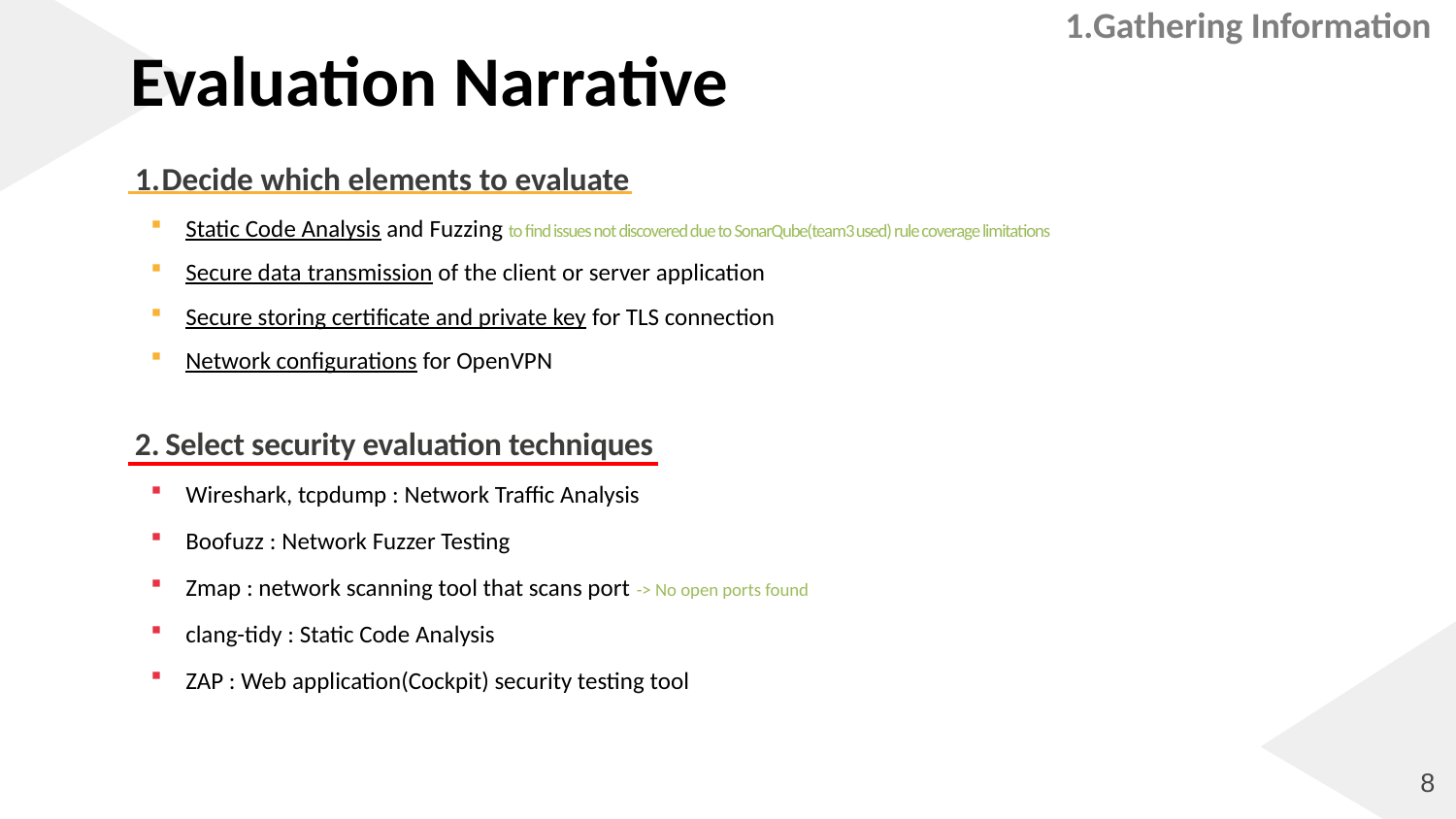

1.Gathering Information
# Evaluation Narrative
Decide which elements to evaluate
Static Code Analysis and Fuzzing to find issues not discovered due to SonarQube(team3 used) rule coverage limitations
Secure data transmission of the client or server application
Secure storing certificate and private key for TLS connection
Network configurations for OpenVPN

Select security evaluation techniques
Wireshark, tcpdump : Network Traffic Analysis
Boofuzz : Network Fuzzer Testing
Zmap : network scanning tool that scans port -> No open ports found
clang-tidy : Static Code Analysis
ZAP : Web application(Cockpit) security testing tool

8